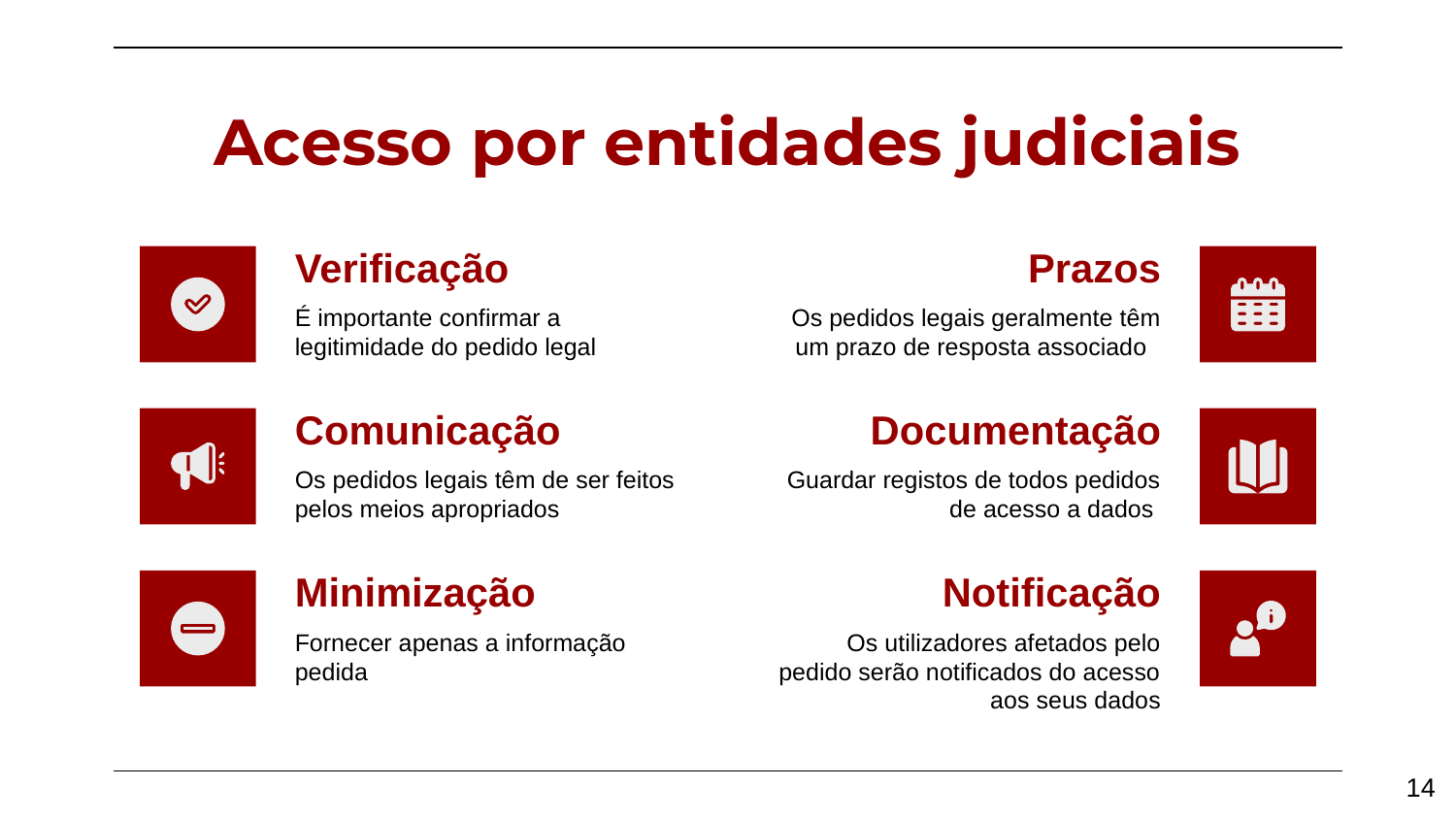

# Acesso por entidades judiciais
Prazos
Verificação

É importante confirmar a legitimidade do pedido legal
Os pedidos legais geralmente têm um prazo de resposta associado
Comunicação
Documentação

Os pedidos legais têm de ser feitos pelos meios apropriados
Guardar registos de todos pedidos de acesso a dados
Minimização
Notificação

Fornecer apenas a informação pedida
Os utilizadores afetados pelo pedido serão notificados do acesso aos seus dados
14